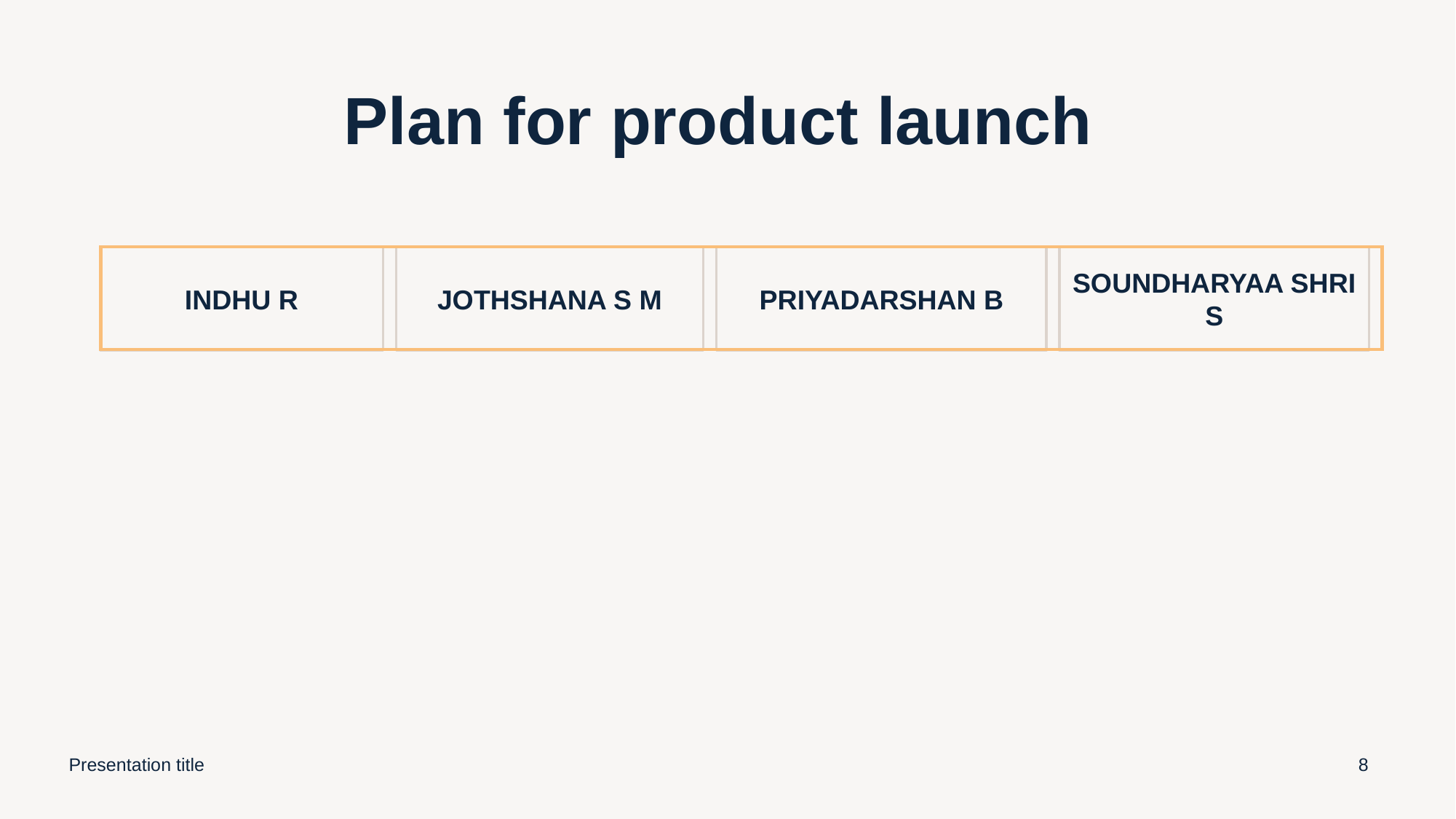

# Plan for product launch

INDHU R
JOTHSHANA S M
PRIYADARSHAN B
SOUNDHARYAA SHRI S

Presentation title
8